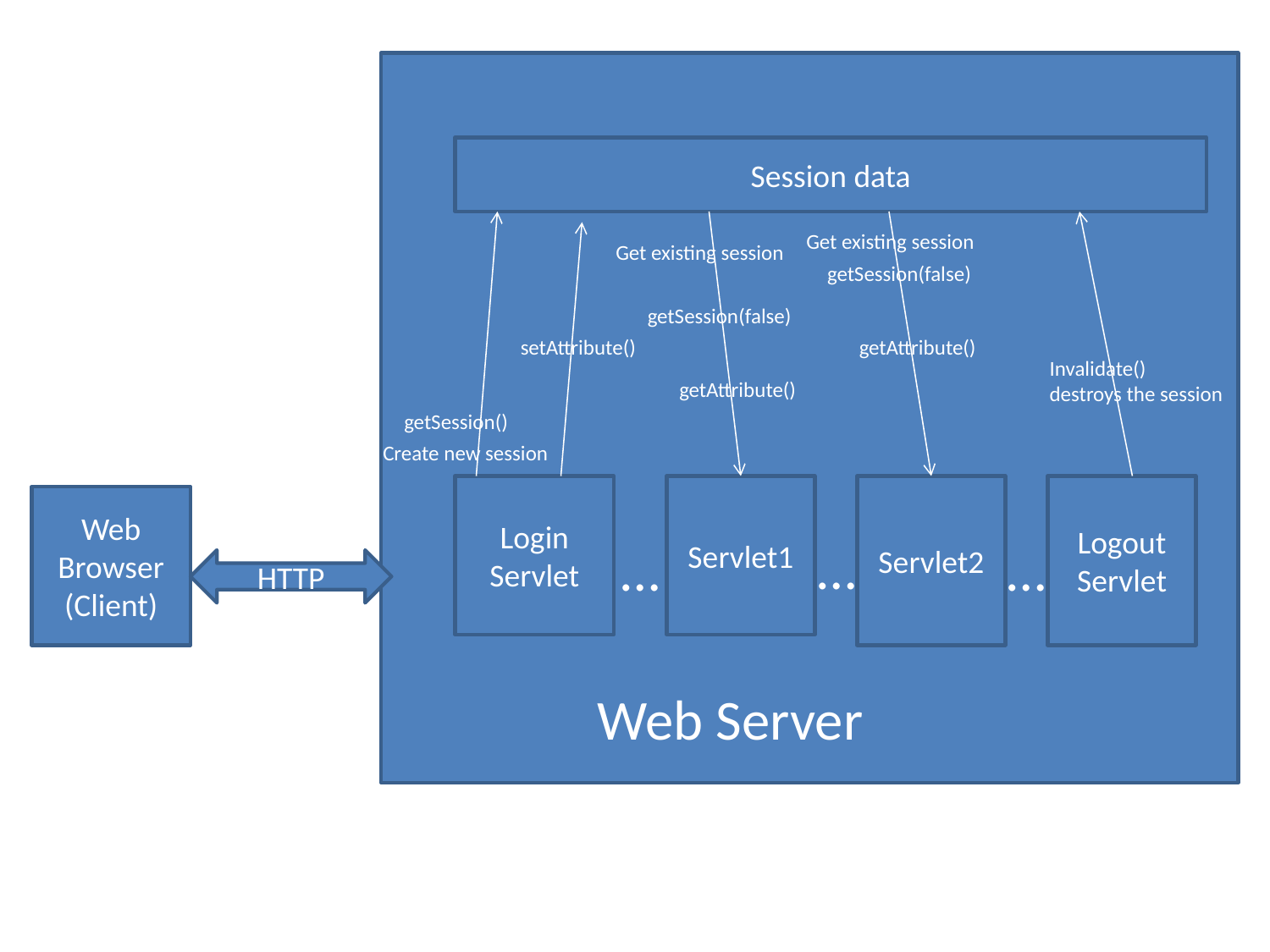

Session data
Get existing session
Get existing session
getSession(false)
getSession(false)
setAttribute()
getAttribute()
Invalidate()  destroys the session
getAttribute()
getSession()
Create new session
Login Servlet
Servlet1
Servlet2
Logout Servlet
Web Browser (Client)
…
…
…
HTTP
Web Server